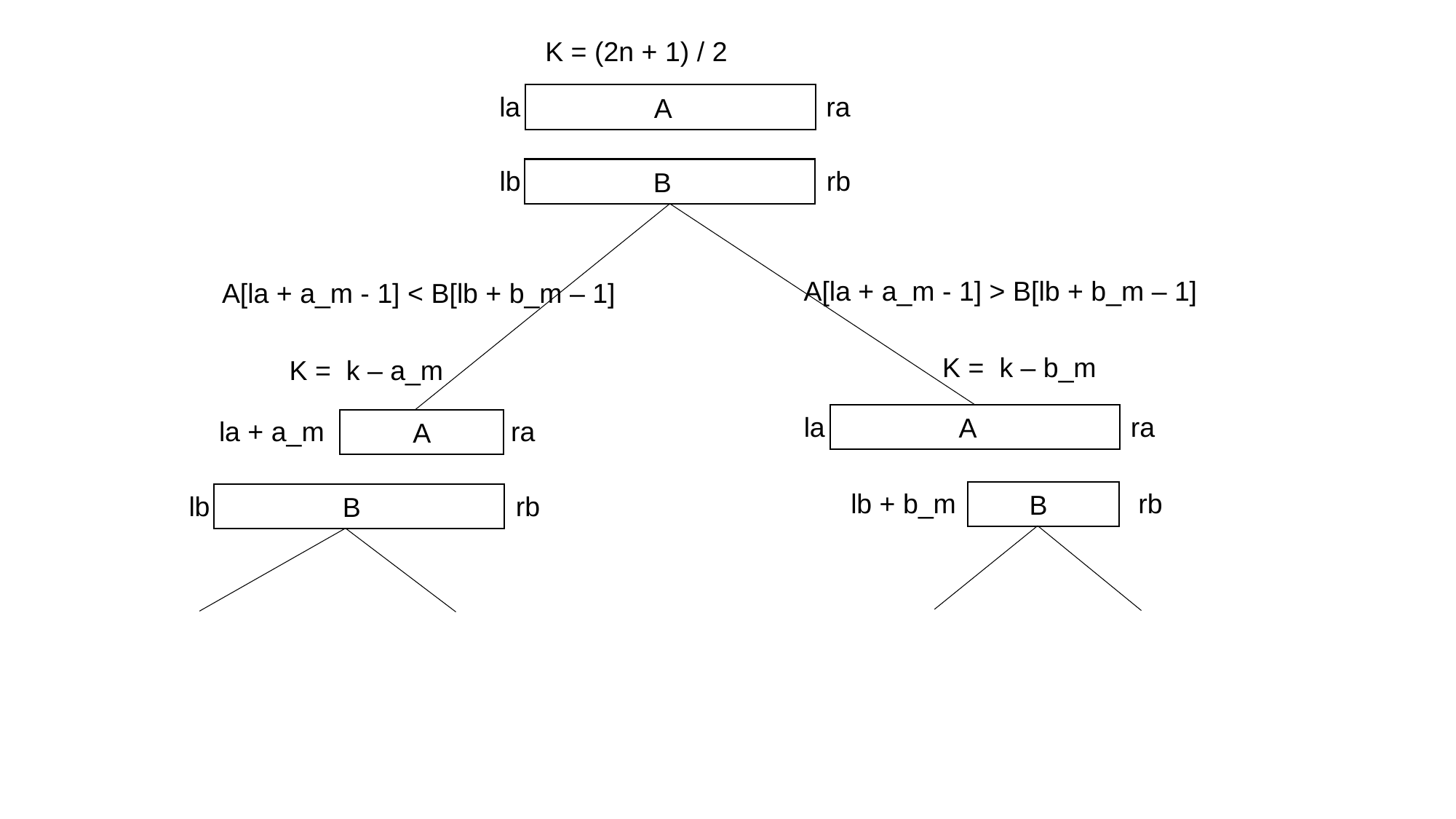

K = (2n + 1) / 2
la
ra

A
lb
rb

B
A[la + a_m - 1] > B[lb + b_m – 1]
A[la + a_m - 1] < B[lb + b_m – 1]
K =  k – b_m
la
ra

A
lb + b_m
rb

B
K =  k – a_m
la + a_m
ra

A
lb
rb

B